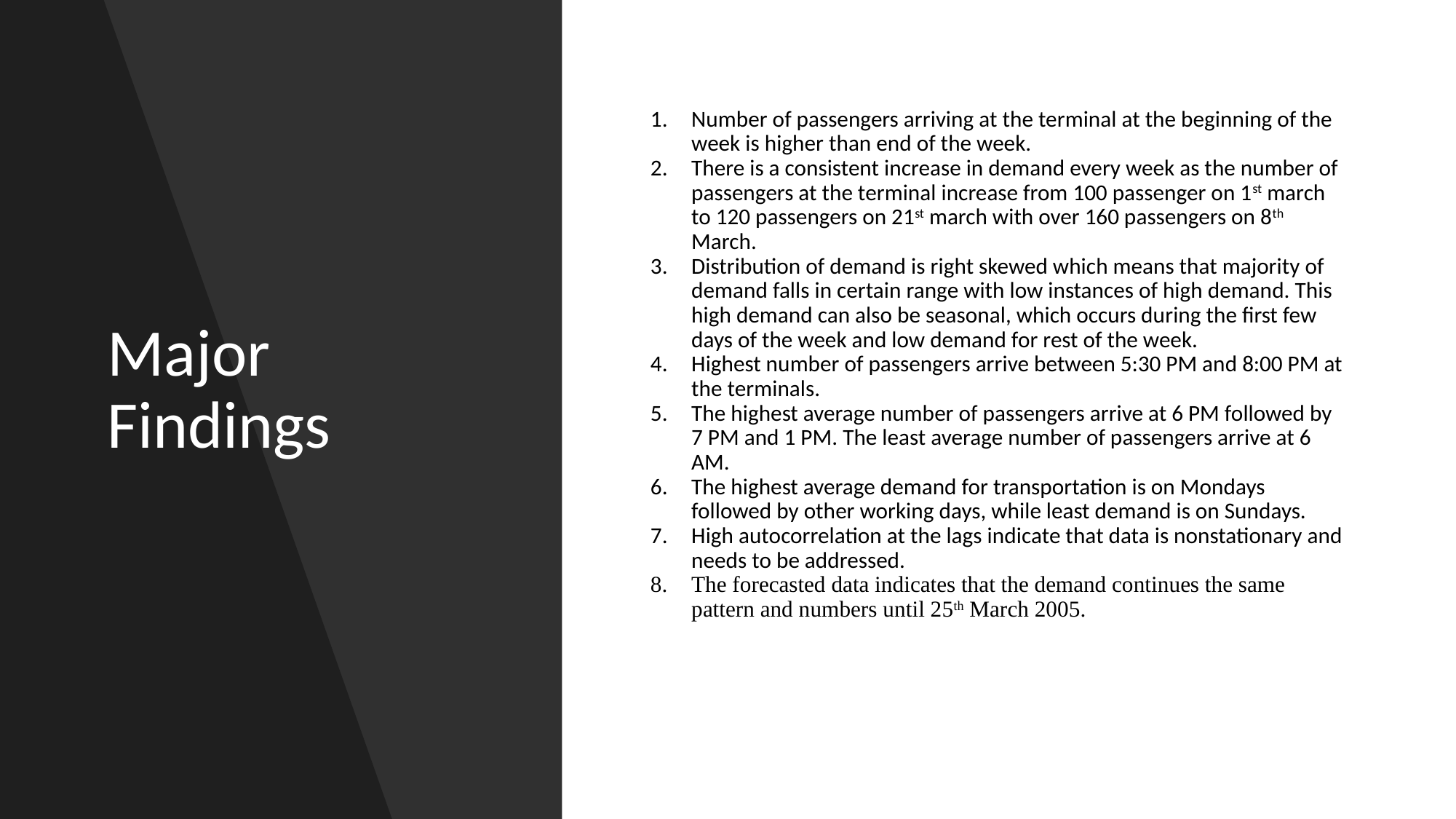

# Major Findings
Number of passengers arriving at the terminal at the beginning of the week is higher than end of the week.
There is a consistent increase in demand every week as the number of passengers at the terminal increase from 100 passenger on 1st march to 120 passengers on 21st march with over 160 passengers on 8th March.
Distribution of demand is right skewed which means that majority of demand falls in certain range with low instances of high demand. This high demand can also be seasonal, which occurs during the first few days of the week and low demand for rest of the week.
Highest number of passengers arrive between 5:30 PM and 8:00 PM at the terminals.
The highest average number of passengers arrive at 6 PM followed by 7 PM and 1 PM. The least average number of passengers arrive at 6 AM.
The highest average demand for transportation is on Mondays followed by other working days, while least demand is on Sundays.
High autocorrelation at the lags indicate that data is nonstationary and needs to be addressed.
The forecasted data indicates that the demand continues the same pattern and numbers until 25th March 2005.